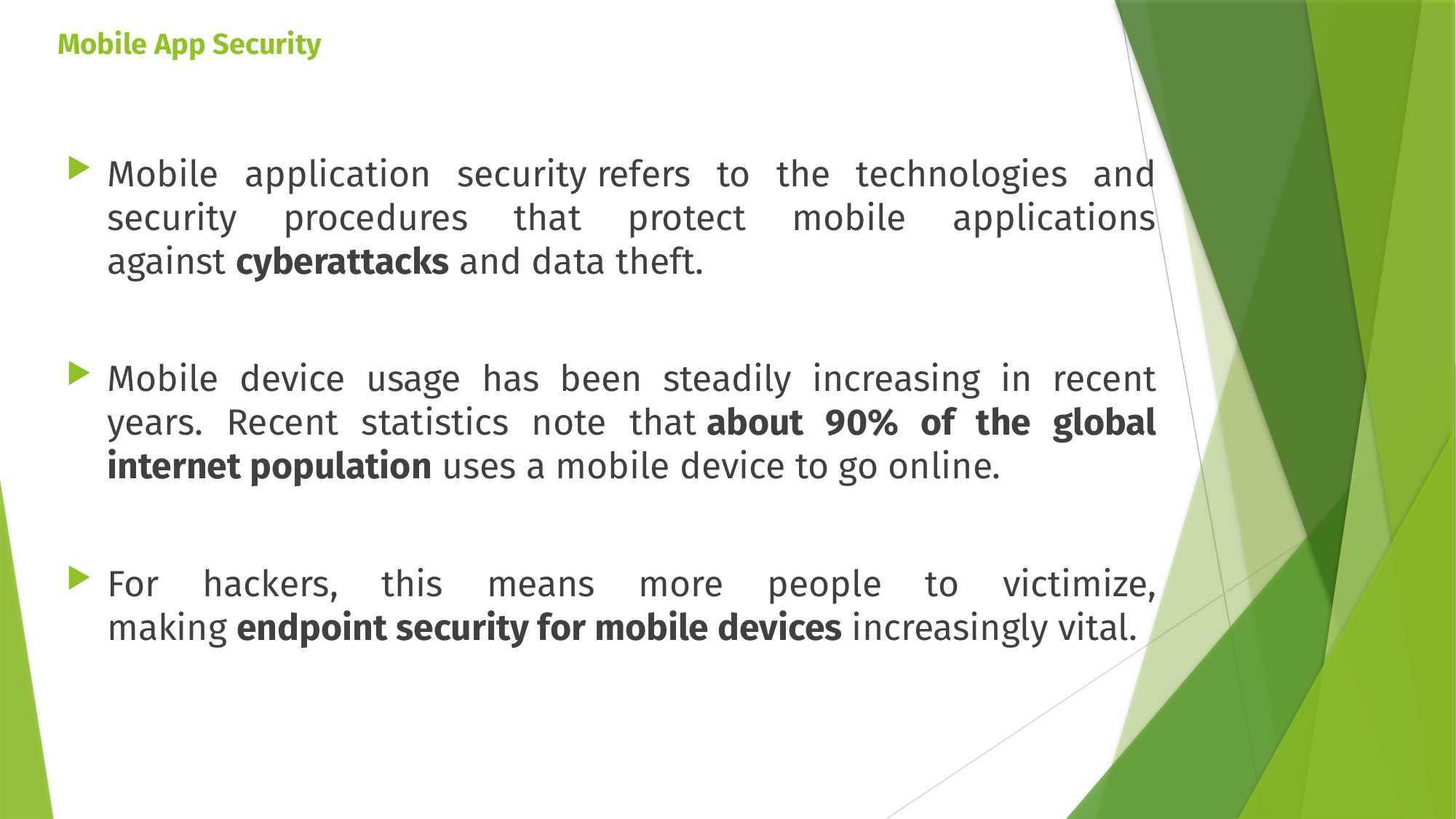

# Mobile App Security
Mobile application security refers to the technologies and security procedures that protect mobile applications against cyberattacks and data theft.

Mobile device usage has been steadily increasing in recent years. Recent statistics note that about 90% of the global internet population uses a mobile device to go online.

For hackers, this means more people to victimize, making endpoint security for mobile devices increasingly vital.